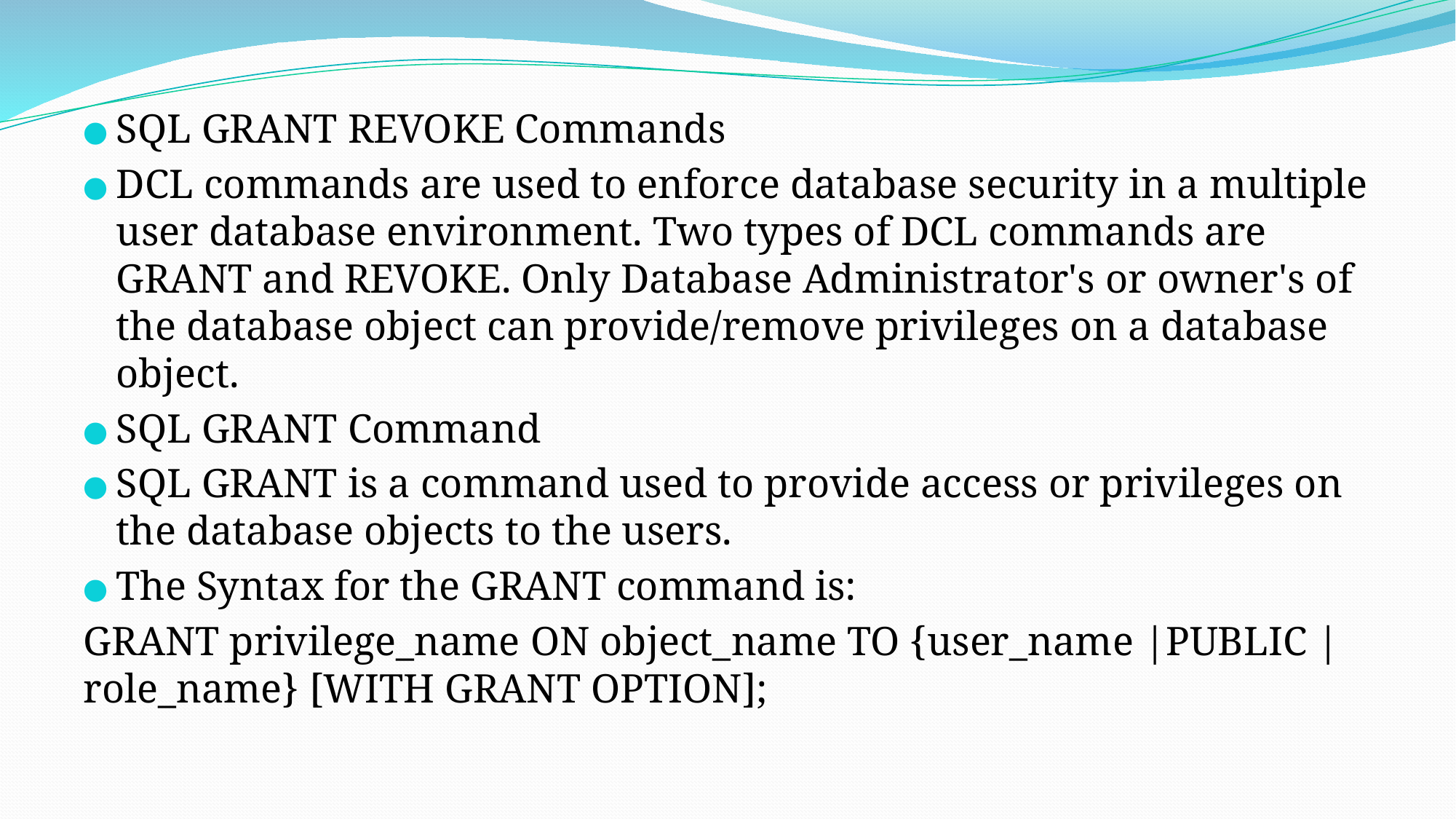

#
SQL GRANT REVOKE Commands
DCL commands are used to enforce database security in a multiple user database environment. Two types of DCL commands are GRANT and REVOKE. Only Database Administrator's or owner's of the database object can provide/remove privileges on a database object.
SQL GRANT Command
SQL GRANT is a command used to provide access or privileges on the database objects to the users.
The Syntax for the GRANT command is:
GRANT privilege_name ON object_name TO {user_name |PUBLIC |role_name} [WITH GRANT OPTION];